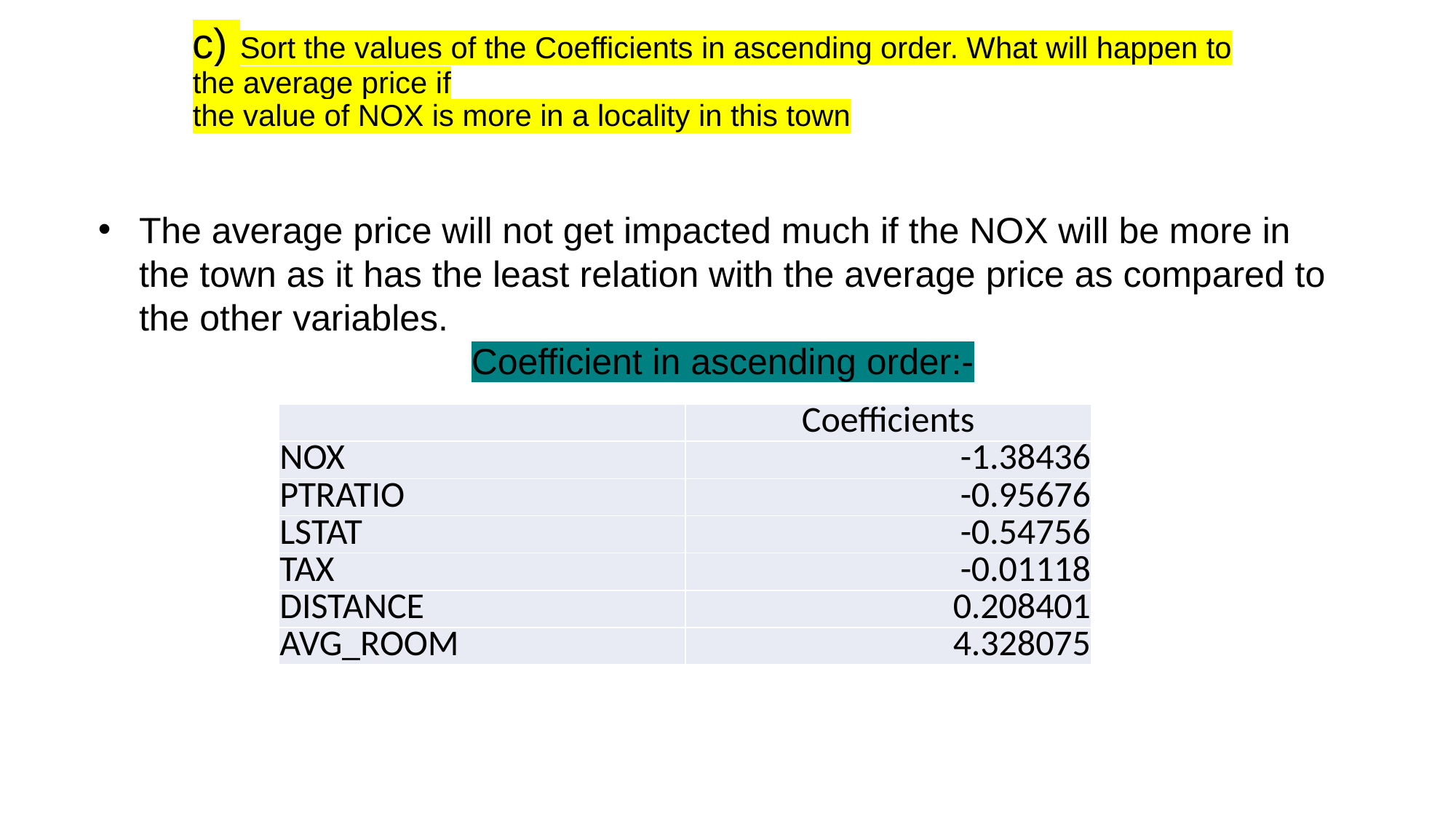

# c) Sort the values of the Coefficients in ascending order. What will happen to the average price if the value of NOX is more in a locality in this town

The average price will not get impacted much if the NOX will be more in the town as it has the least relation with the average price as compared to the other variables.
Coefficient in ascending order:-

|  | Coefficients |
| --- | --- |
| NOX | -1.38436 |
| PTRATIO | -0.95676 |
| LSTAT | -0.54756 |
| TAX | -0.01118 |
| DISTANCE | 0.208401 |
| AVG\_ROOM | 4.328075 |